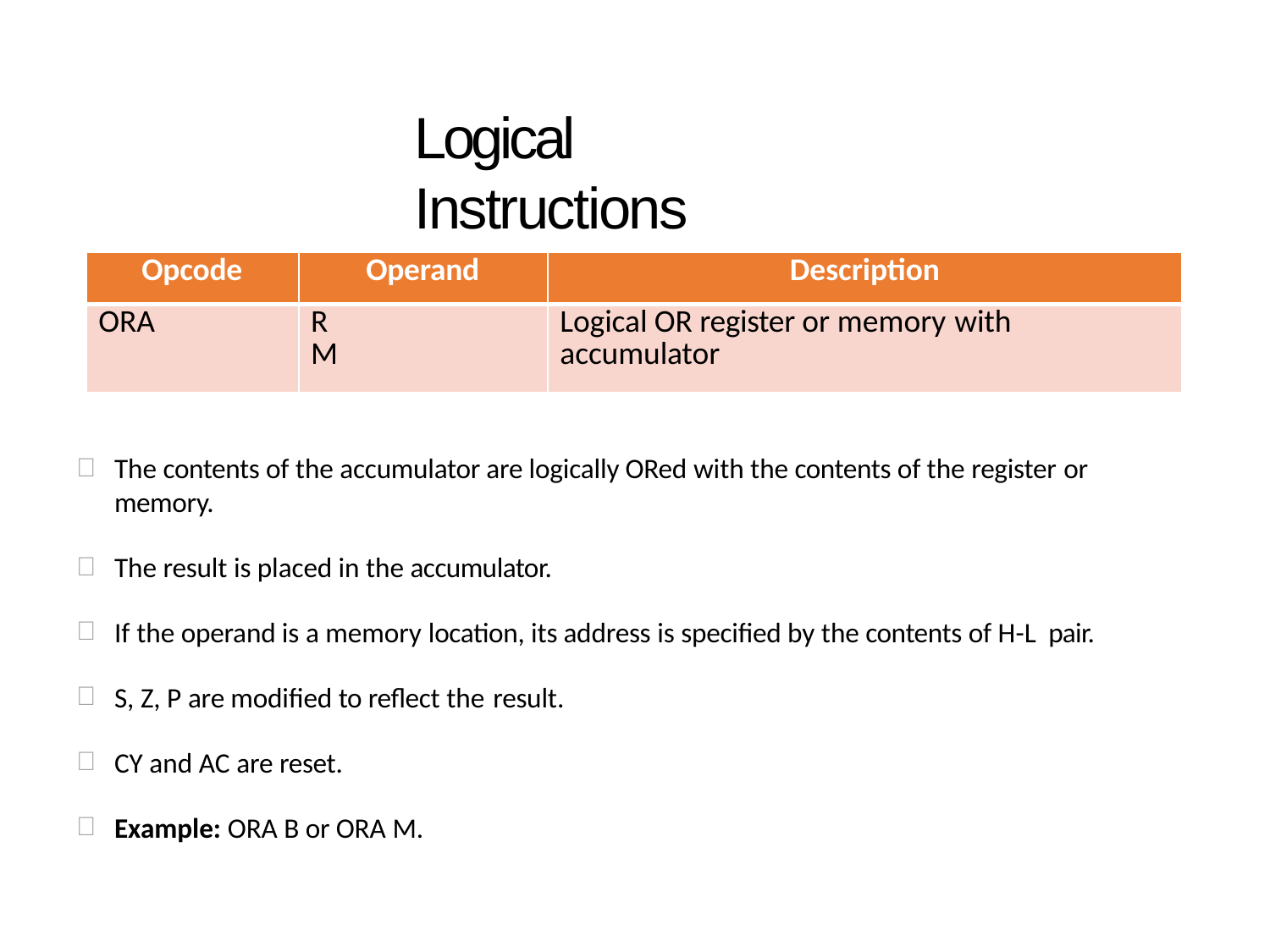

# Logical Instructions
| Opcode | Operand | Description |
| --- | --- | --- |
| ORA | R M | Logical OR register or memory with accumulator |
The contents of the accumulator are logically ORed with the contents of the register or
memory.

The result is placed in the accumulator.

If the operand is a memory location, its address is specified by the contents of H-L pair.

S, Z, P are modified to reflect the result.

CY and AC are reset.

Example: ORA B or ORA M.